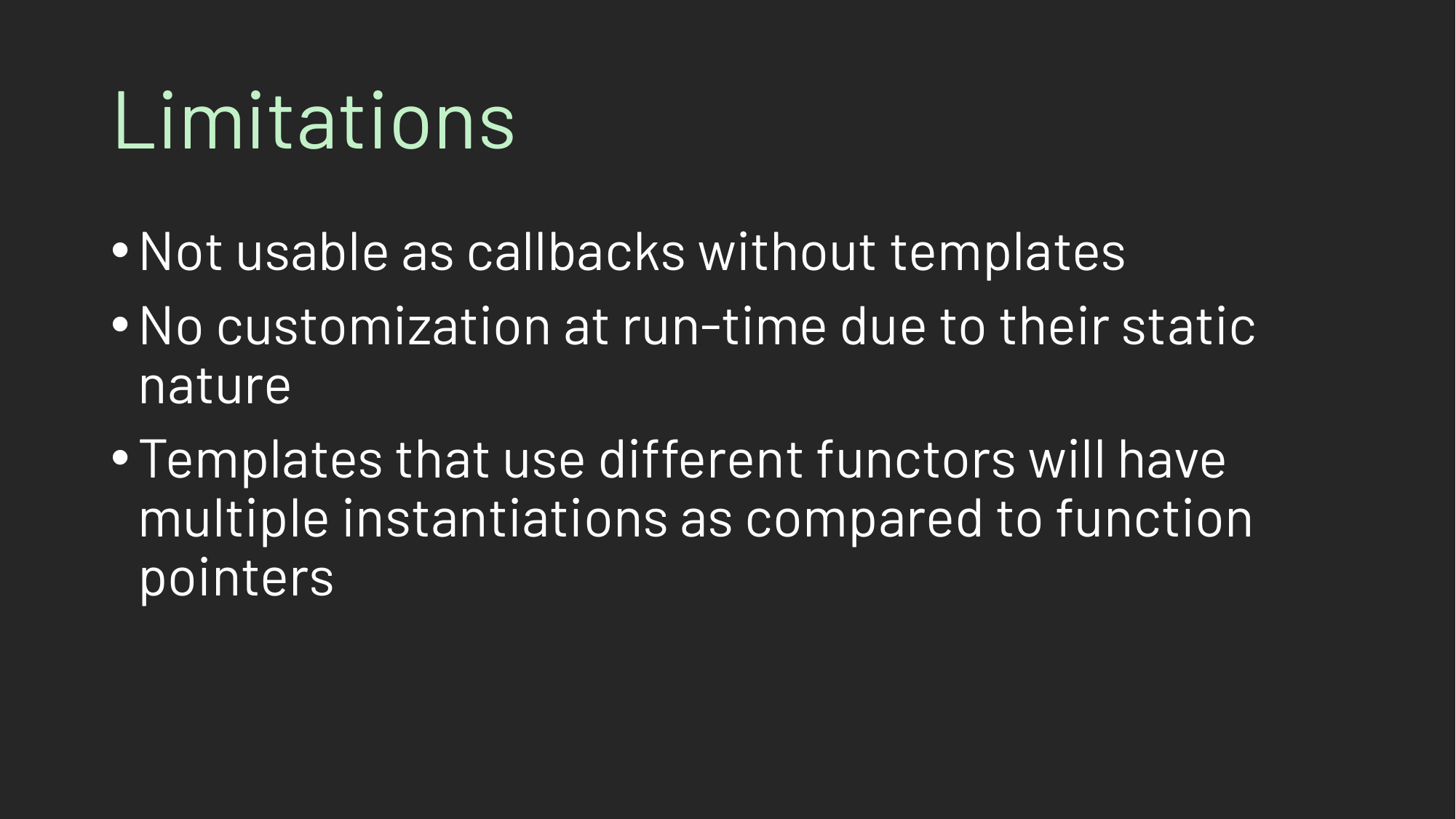

# Limitations
Not usable as callbacks without templates
No customization at run-time due to their static nature
Templates that use different functors will have multiple instantiations as compared to function pointers